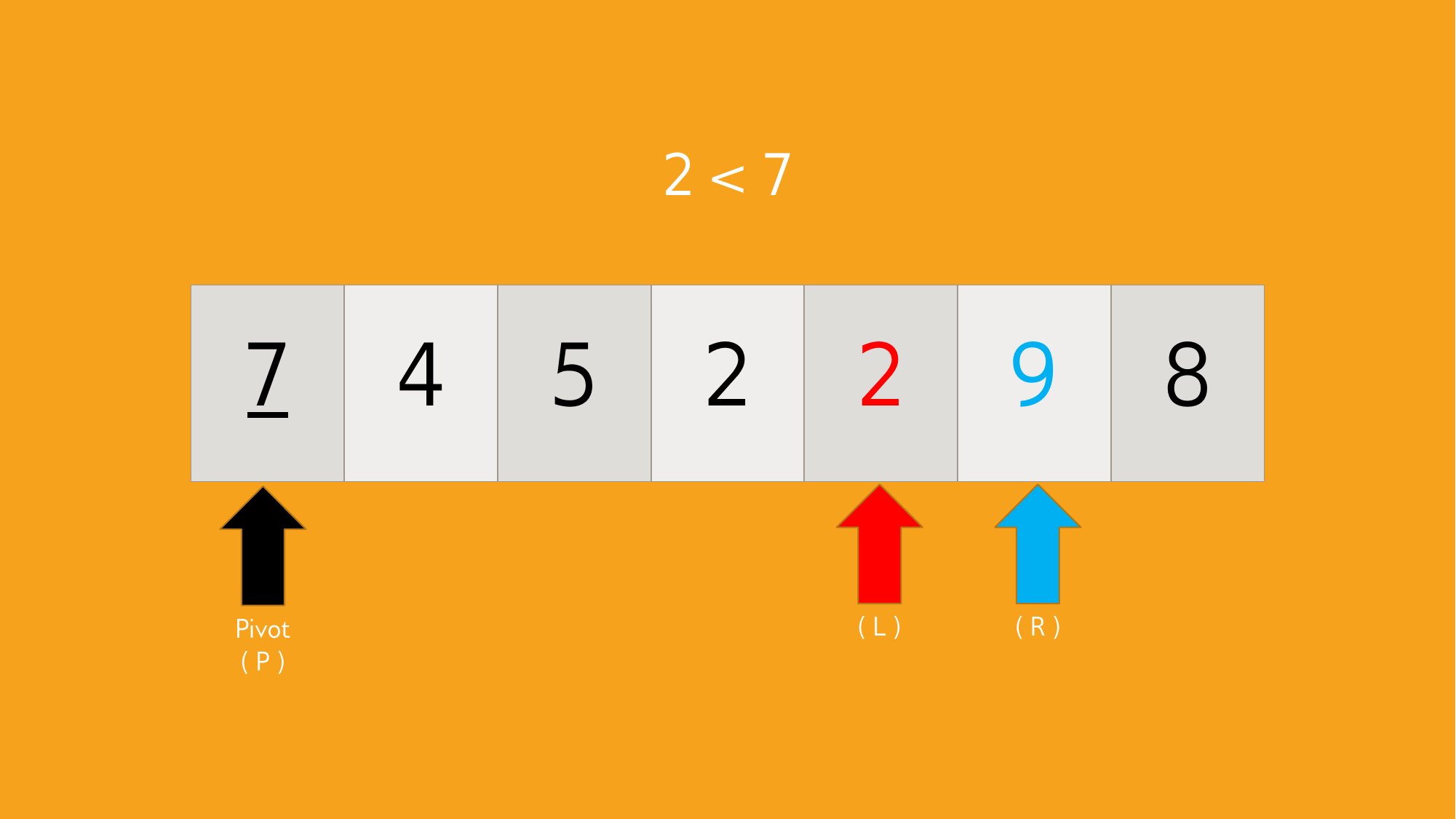

2 < 7
#
| 7 | 4 | 5 | 2 | 2 | 9 | 8 |
| --- | --- | --- | --- | --- | --- | --- |

( L )

( R )

Pivot
( P )